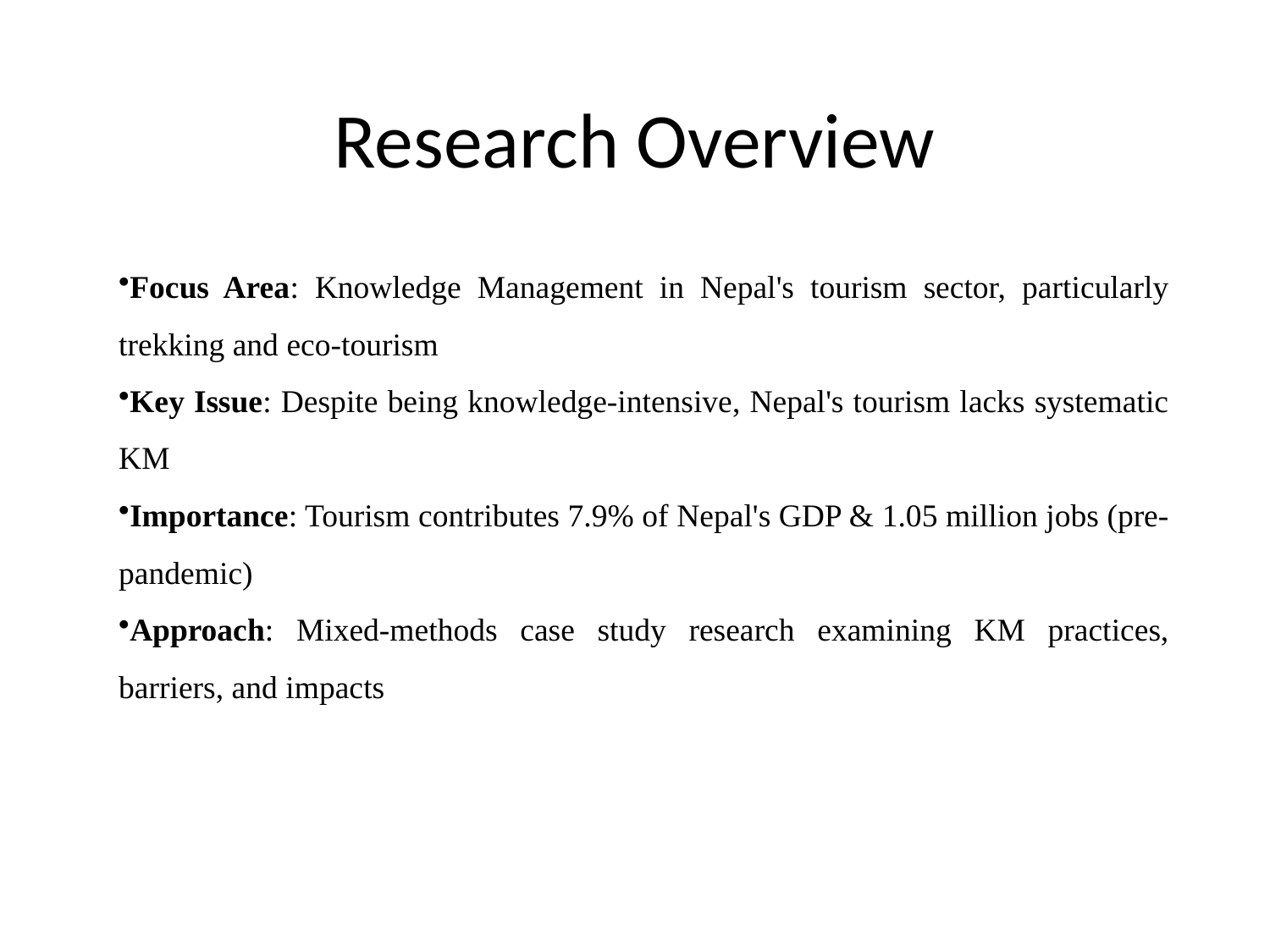

# Research Overview
Focus Area: Knowledge Management in Nepal's tourism sector, particularly trekking and eco-tourism
Key Issue: Despite being knowledge-intensive, Nepal's tourism lacks systematic KM
Importance: Tourism contributes 7.9% of Nepal's GDP & 1.05 million jobs (pre-pandemic)
Approach: Mixed-methods case study research examining KM practices, barriers, and impacts